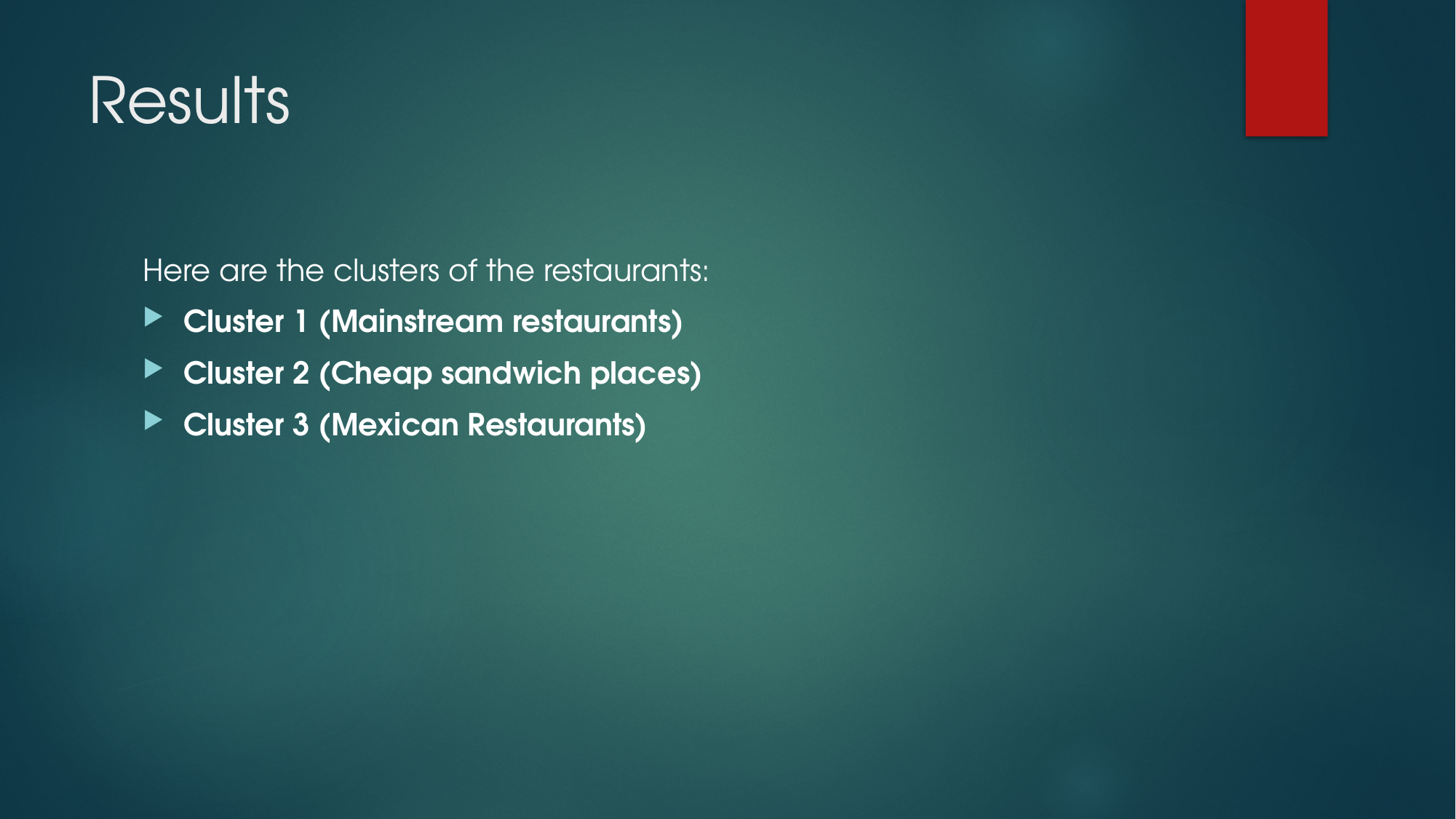

# Results
Here are the clusters of the restaurants:
Cluster 1 (Mainstream restaurants)
Cluster 2 (Cheap sandwich places)
Cluster 3 (Mexican Restaurants)